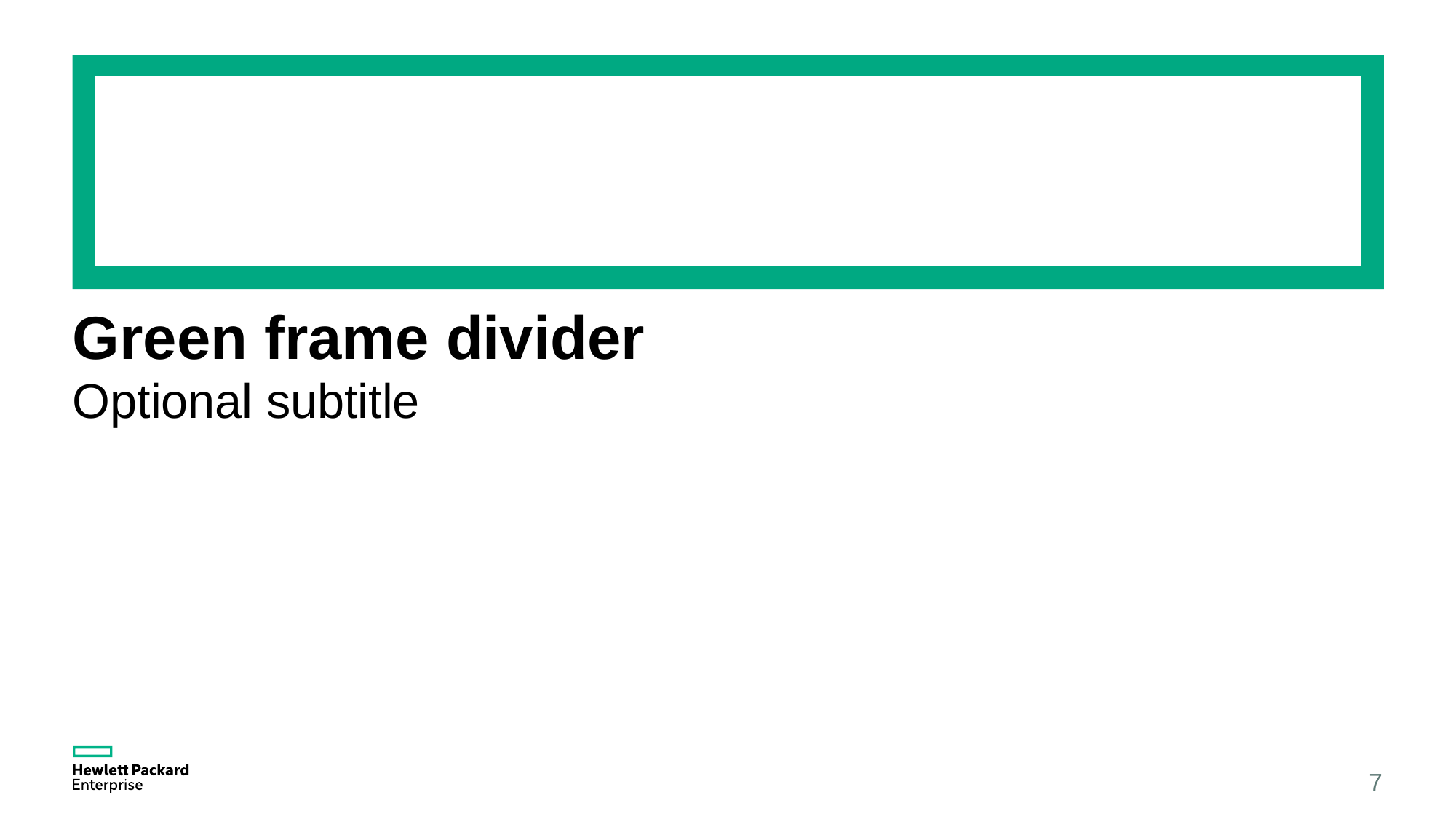

# Green frame divider
Optional subtitle
7